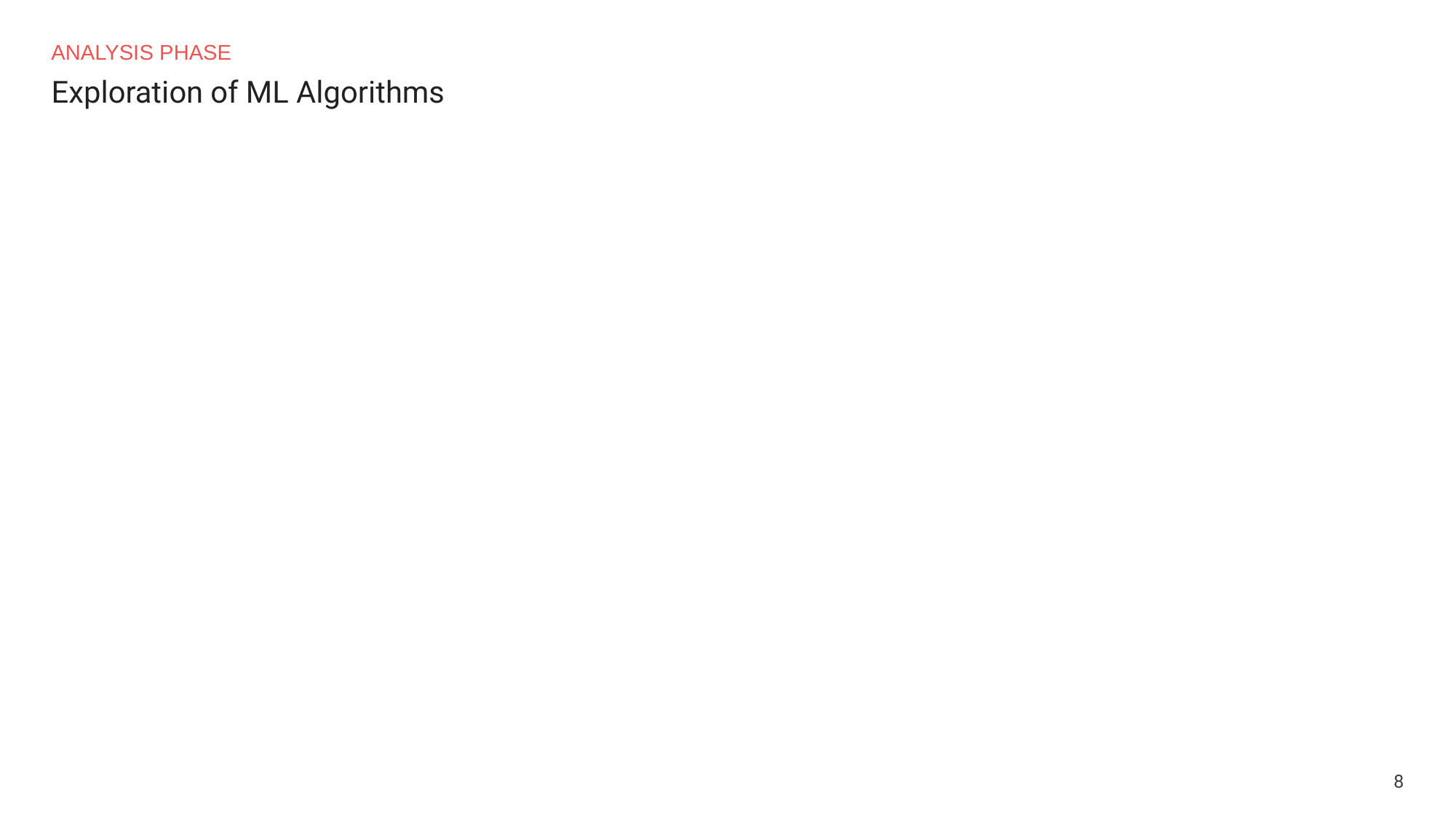

ANALYSIS PHASE
# Exploration of ML Algorithms

8